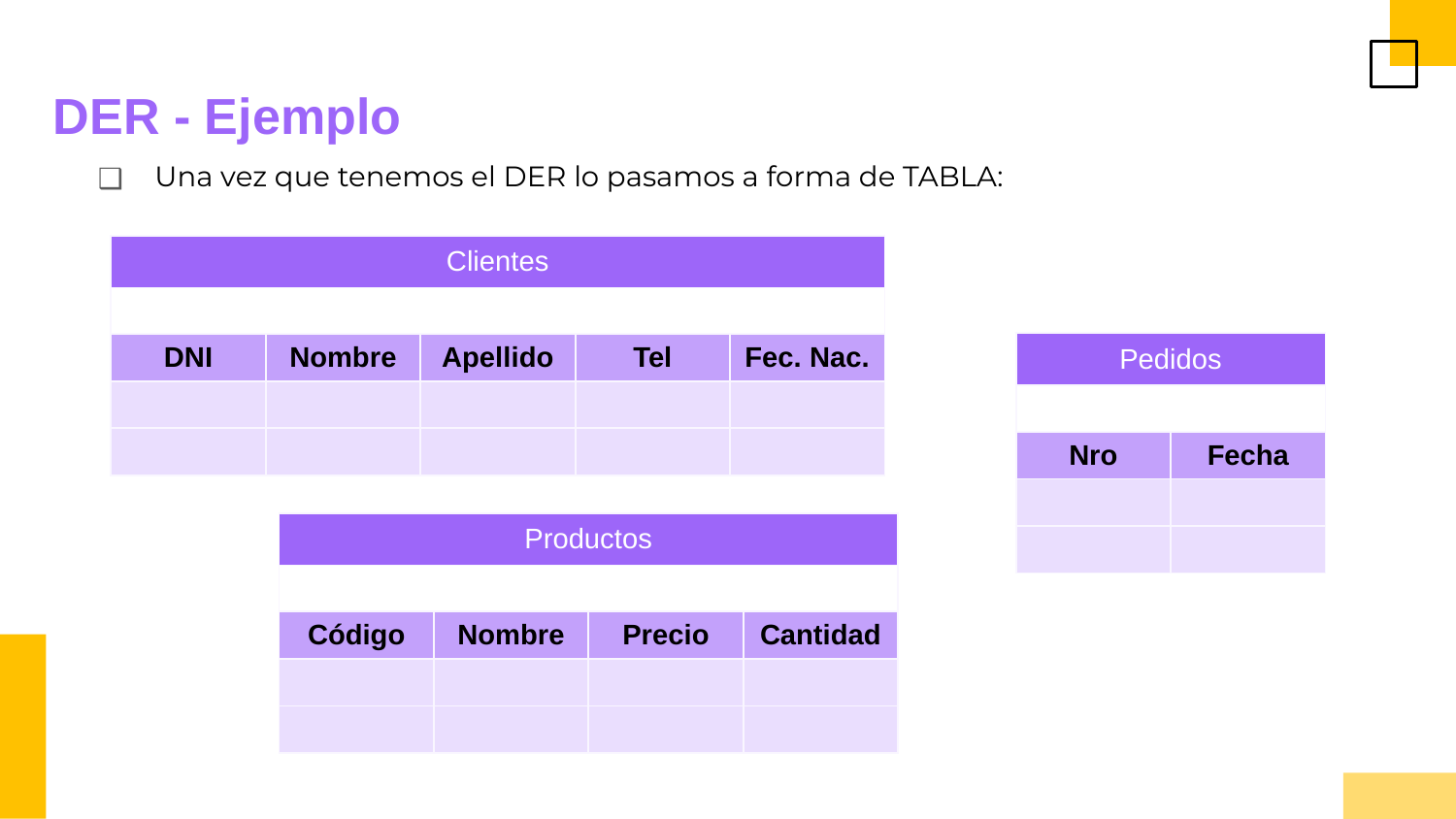

DER - Ejemplo
Una vez que tenemos el DER lo pasamos a forma de TABLA:

| Clientes |  |  |  |  |
| --- | --- | --- | --- | --- |
|  |  |  |  |  |
| DNI | Nombre | Apellido | Tel | Fec. Nac. |
|  |  |  |  |  |
|  |  |  |  |  |
| Pedidos |  |
| --- | --- |
|  |  |
| Nro | Fecha |
|  |  |
|  |  |
| Productos |  |  |  |
| --- | --- | --- | --- |
|  |  |  |  |
| Código | Nombre | Precio | Cantidad |
|  |  |  |  |
|  |  |  |  |